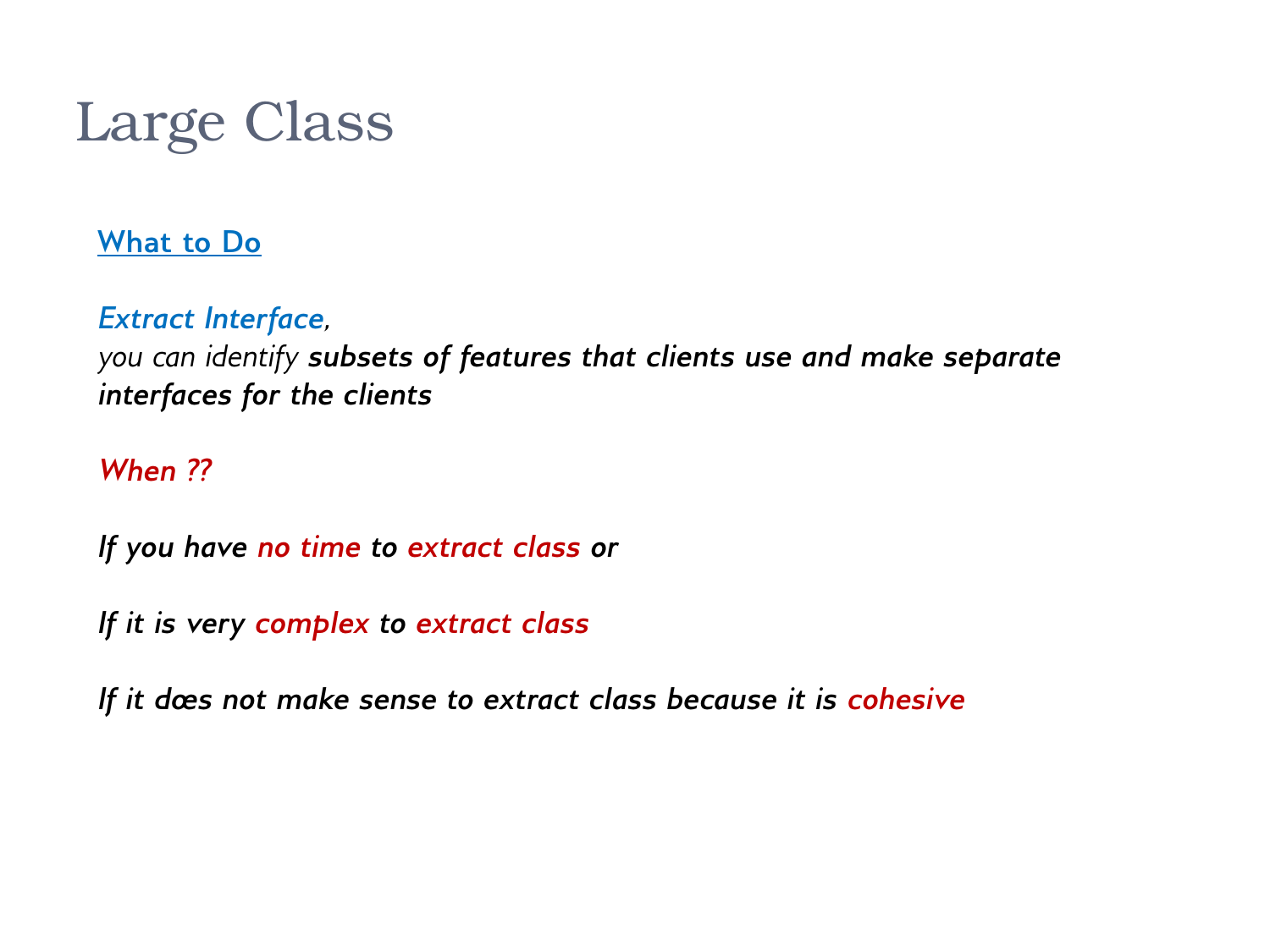

# Large Class
What to Do

Extract Interface,
you can identify subsets of features that clients use and make separate interfaces for the clients

When ??

If you have no time to extract class or

If it is very complex to extract class

If it does not make sense to extract class because it is cohesive